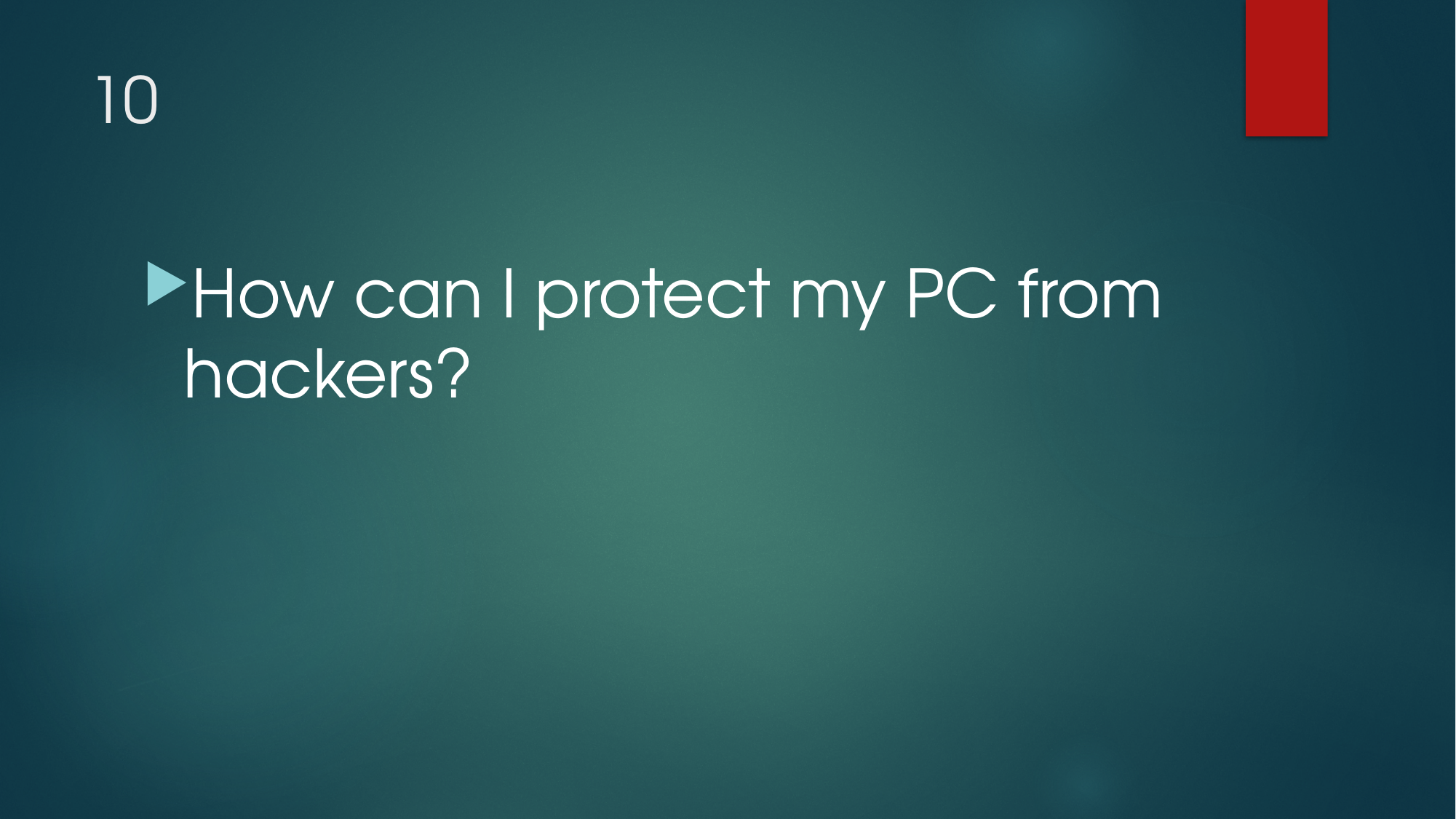

# 10
How can I protect my PC from hackers?